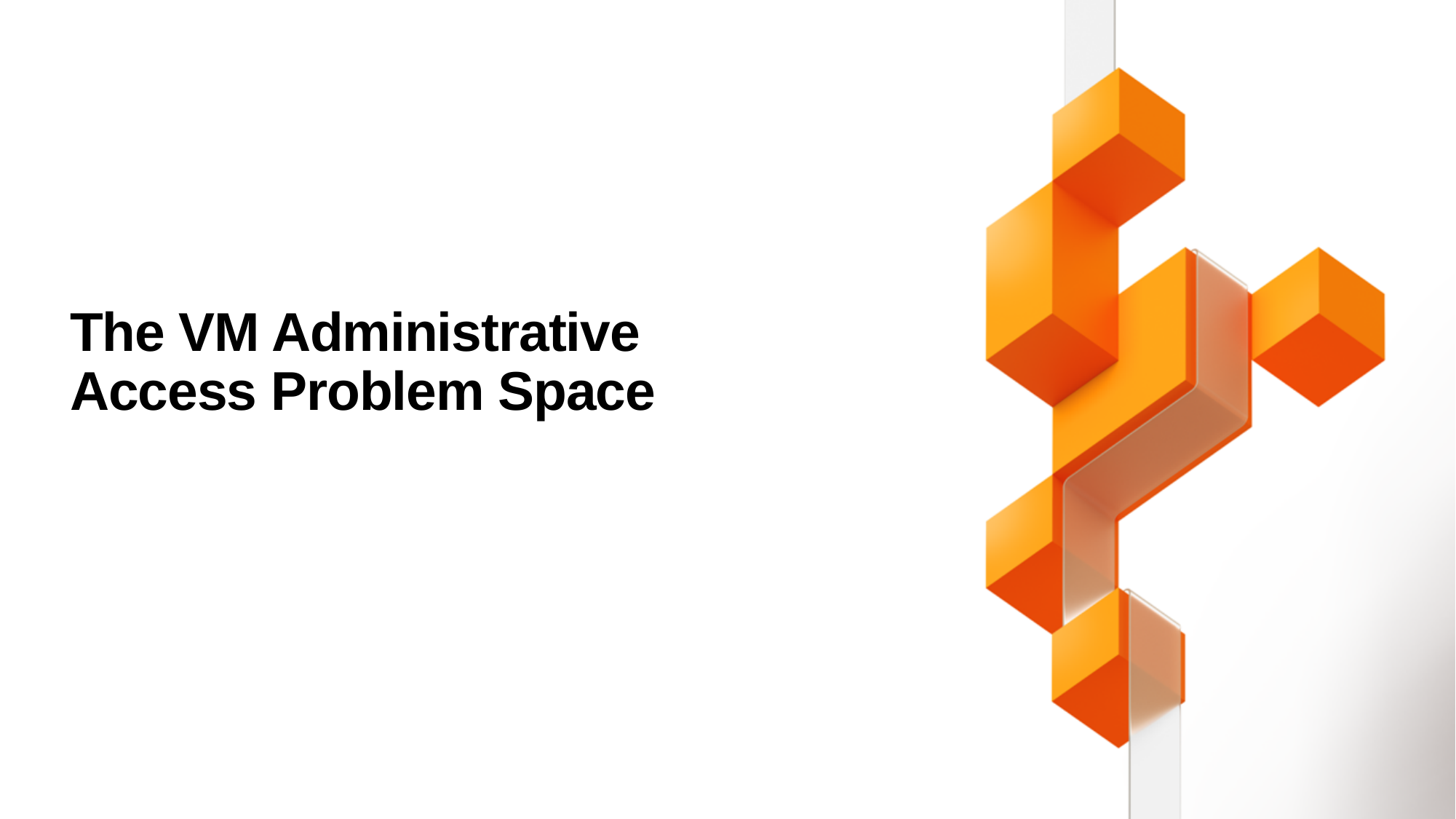

# The VM Administrative Access Problem Space